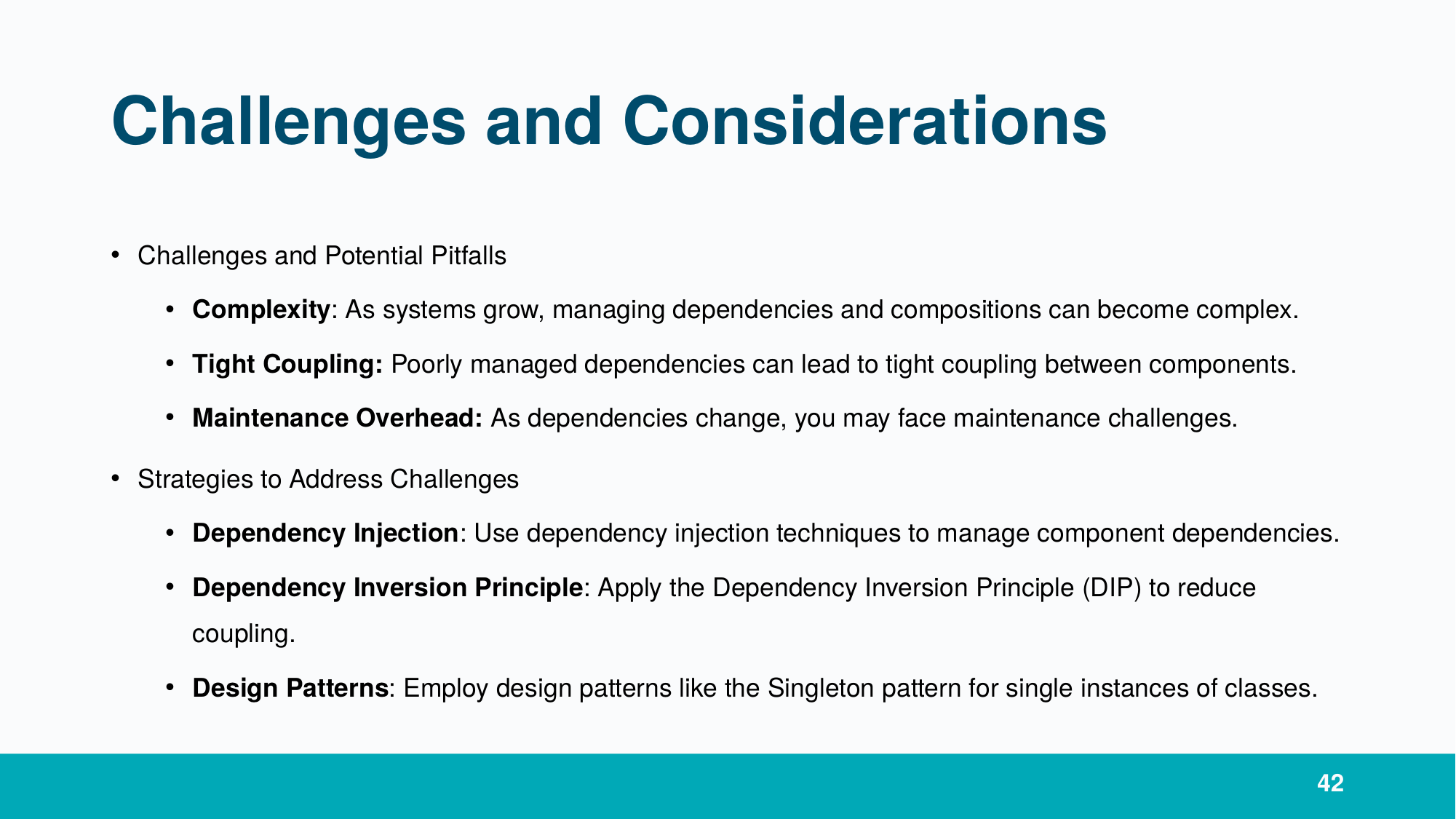

# Challenges and Considerations
Challenges and Potential Pitfalls
Complexity: As systems grow, managing dependencies and compositions can become complex.
Tight Coupling: Poorly managed dependencies can lead to tight coupling between components.
Maintenance Overhead: As dependencies change, you may face maintenance challenges.
Strategies to Address Challenges
Dependency Injection: Use dependency injection techniques to manage component dependencies.
Dependency Inversion Principle: Apply the Dependency Inversion Principle (DIP) to reduce coupling.
Design Patterns: Employ design patterns like the Singleton pattern for single instances of classes.
42